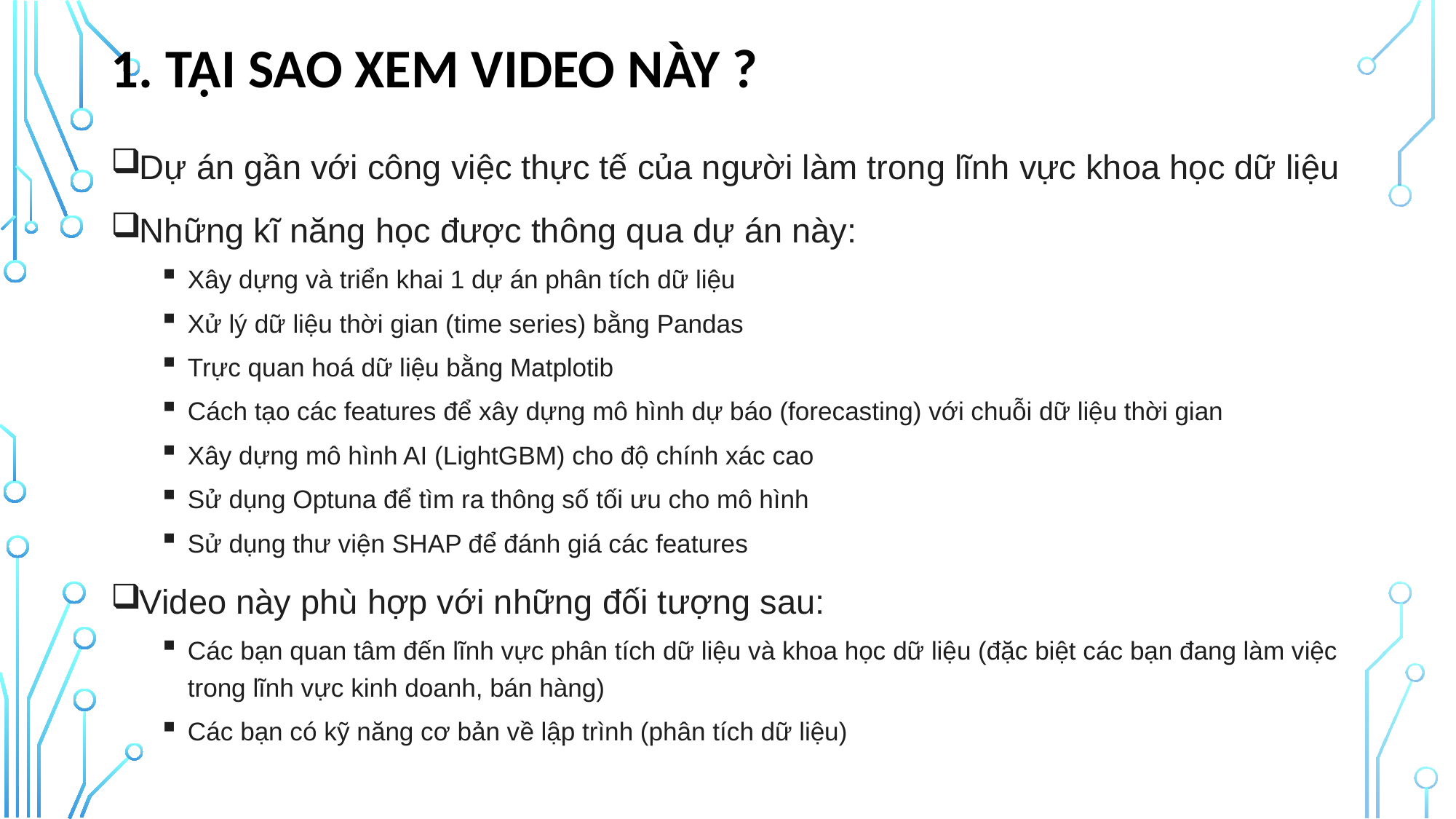

# 1. Tại sao xem video này ?
Dự án gần với công việc thực tế của người làm trong lĩnh vực khoa học dữ liệu
Những kĩ năng học được thông qua dự án này:
Xây dựng và triển khai 1 dự án phân tích dữ liệu
Xử lý dữ liệu thời gian (time series) bằng Pandas
Trực quan hoá dữ liệu bằng Matplotib
Cách tạo các features để xây dựng mô hình dự báo (forecasting) với chuỗi dữ liệu thời gian
Xây dựng mô hình AI (LightGBM) cho độ chính xác cao
Sử dụng Optuna để tìm ra thông số tối ưu cho mô hình
Sử dụng thư viện SHAP để đánh giá các features
Video này phù hợp với những đối tượng sau:
Các bạn quan tâm đến lĩnh vực phân tích dữ liệu và khoa học dữ liệu (đặc biệt các bạn đang làm việc trong lĩnh vực kinh doanh, bán hàng)
Các bạn có kỹ năng cơ bản về lập trình (phân tích dữ liệu)